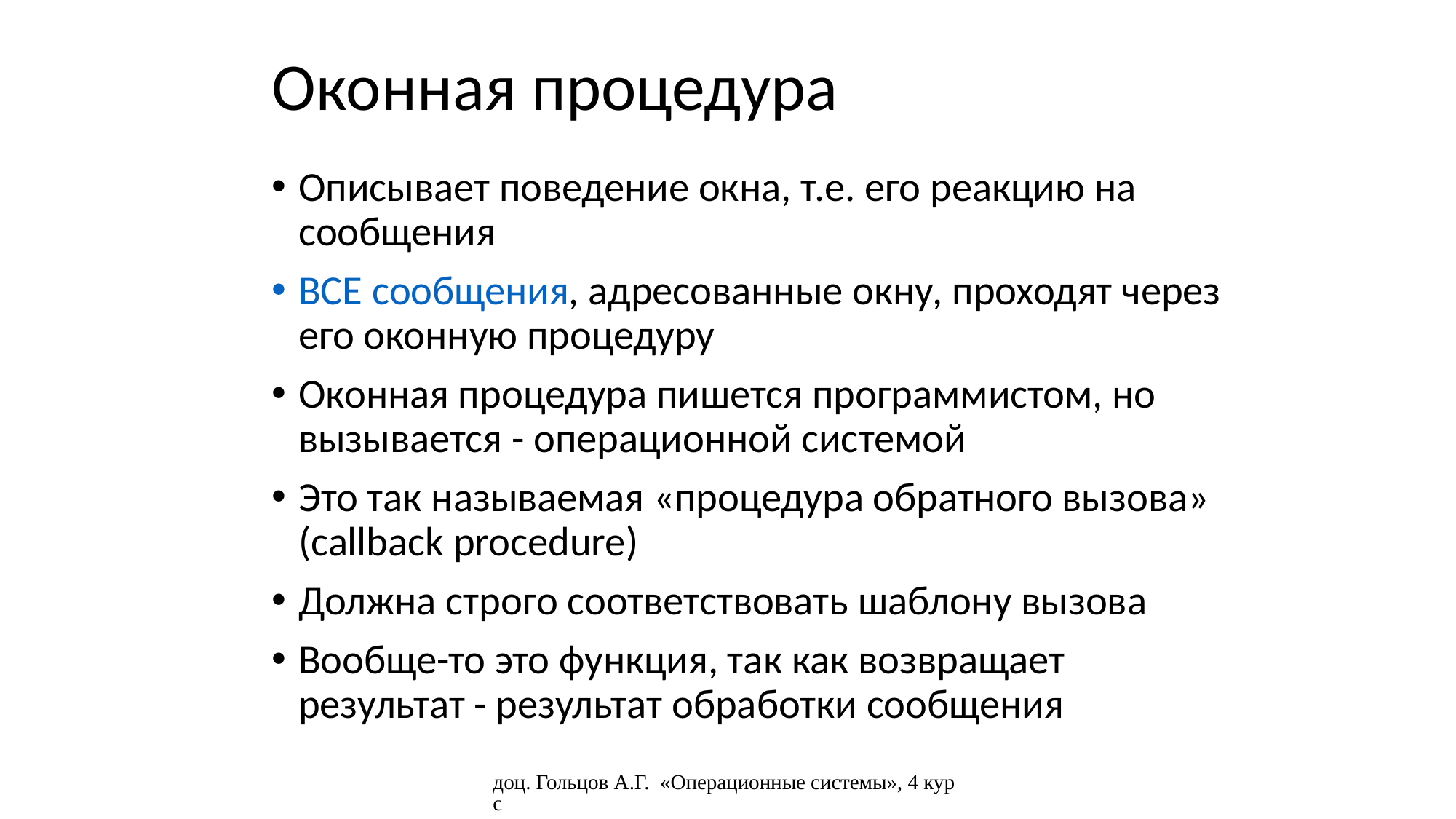

# Оконная процедура
Описывает поведение окна, т.е. его реакцию на сообщения
ВСЕ сообщения, адресованные окну, проходят через его оконную процедуру
Оконная процедура пишется программистом, но вызывается - операционной системой
Это так называемая «процедура обратного вызова» (callback procedure)
Должна строго соответствовать шаблону вызова
Вообще-то это функция, так как возвращает результат - результат обработки сообщения

доц. Гольцов А.Г.  «Операционные системы», 4 курс